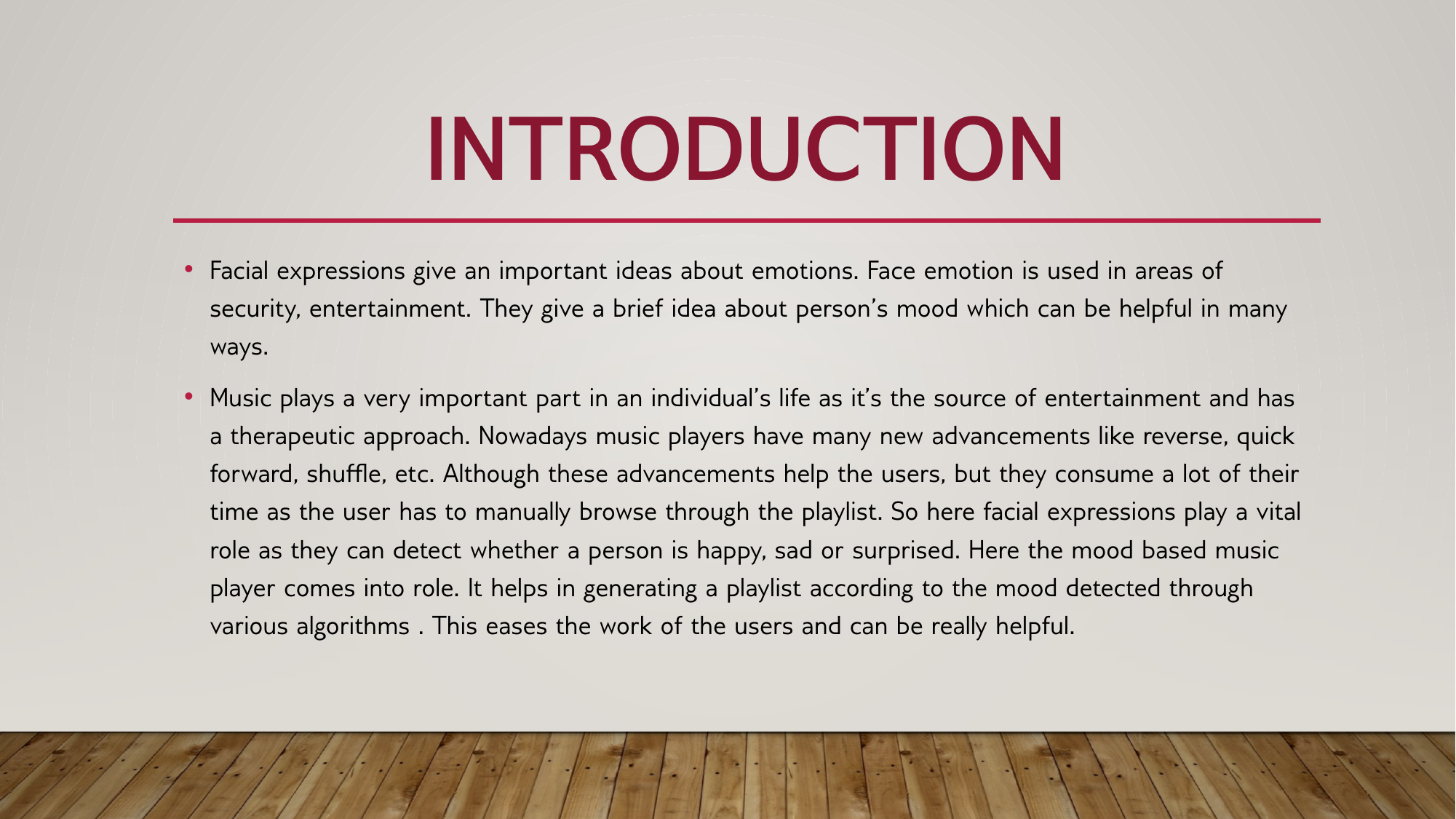

# Introduction
Facial expressions give an important ideas about emotions. Face emotion is used in areas of security, entertainment. They give a brief idea about person’s mood which can be helpful in many ways.
Music plays a very important part in an individual’s life as it’s the source of entertainment and has a therapeutic approach. Nowadays music players have many new advancements like reverse, quick forward, shuffle, etc. Although these advancements help the users, but they consume a lot of their time as the user has to manually browse through the playlist. So here facial expressions play a vital role as they can detect whether a person is happy, sad or surprised. Here the mood based music player comes into role. It helps in generating a playlist according to the mood detected through various algorithms . This eases the work of the users and can be really helpful.